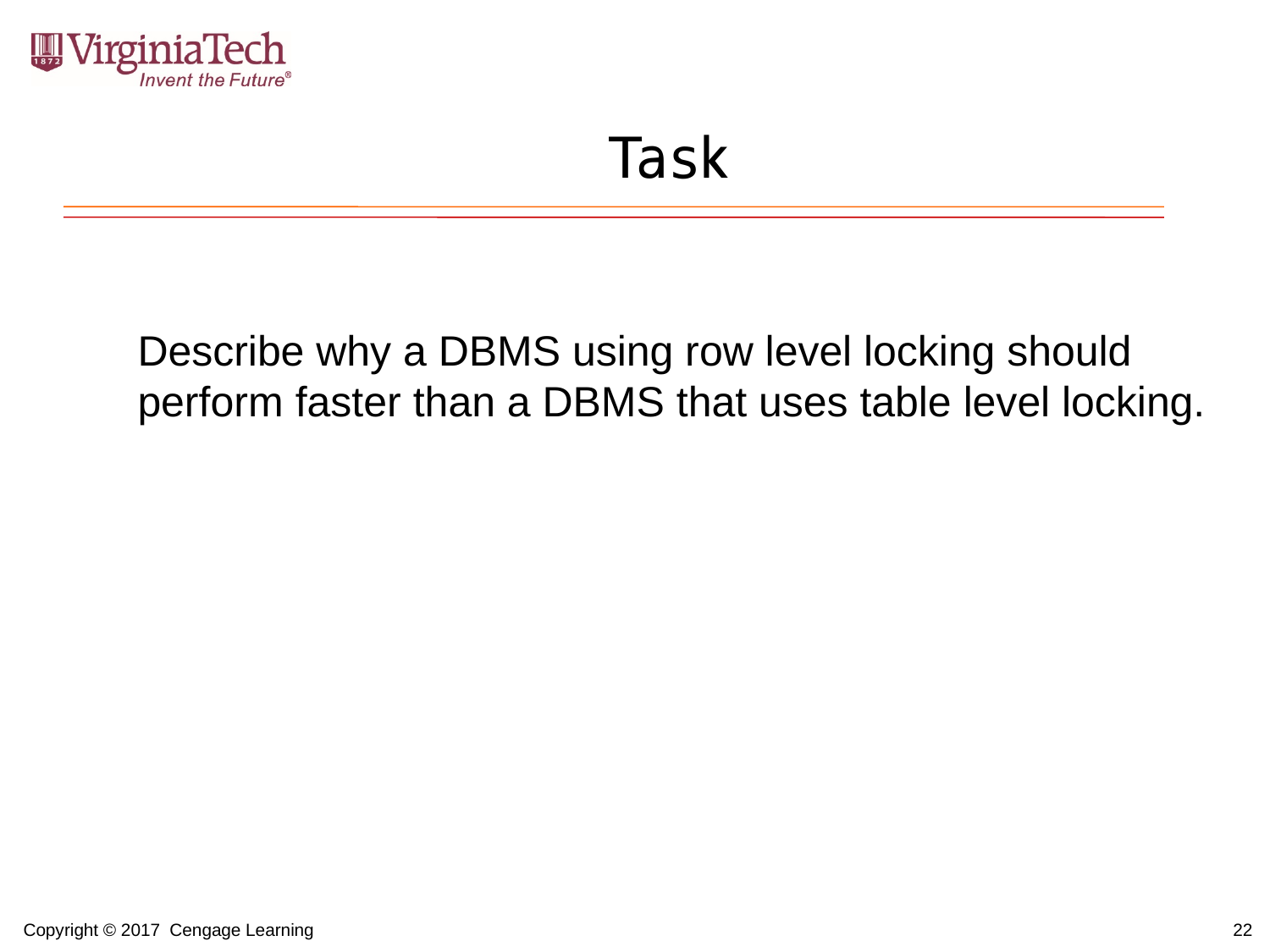

# Task
Describe why a DBMS using row level locking should perform faster than a DBMS that uses table level locking.
22
Copyright © 2017  Cengage Learning